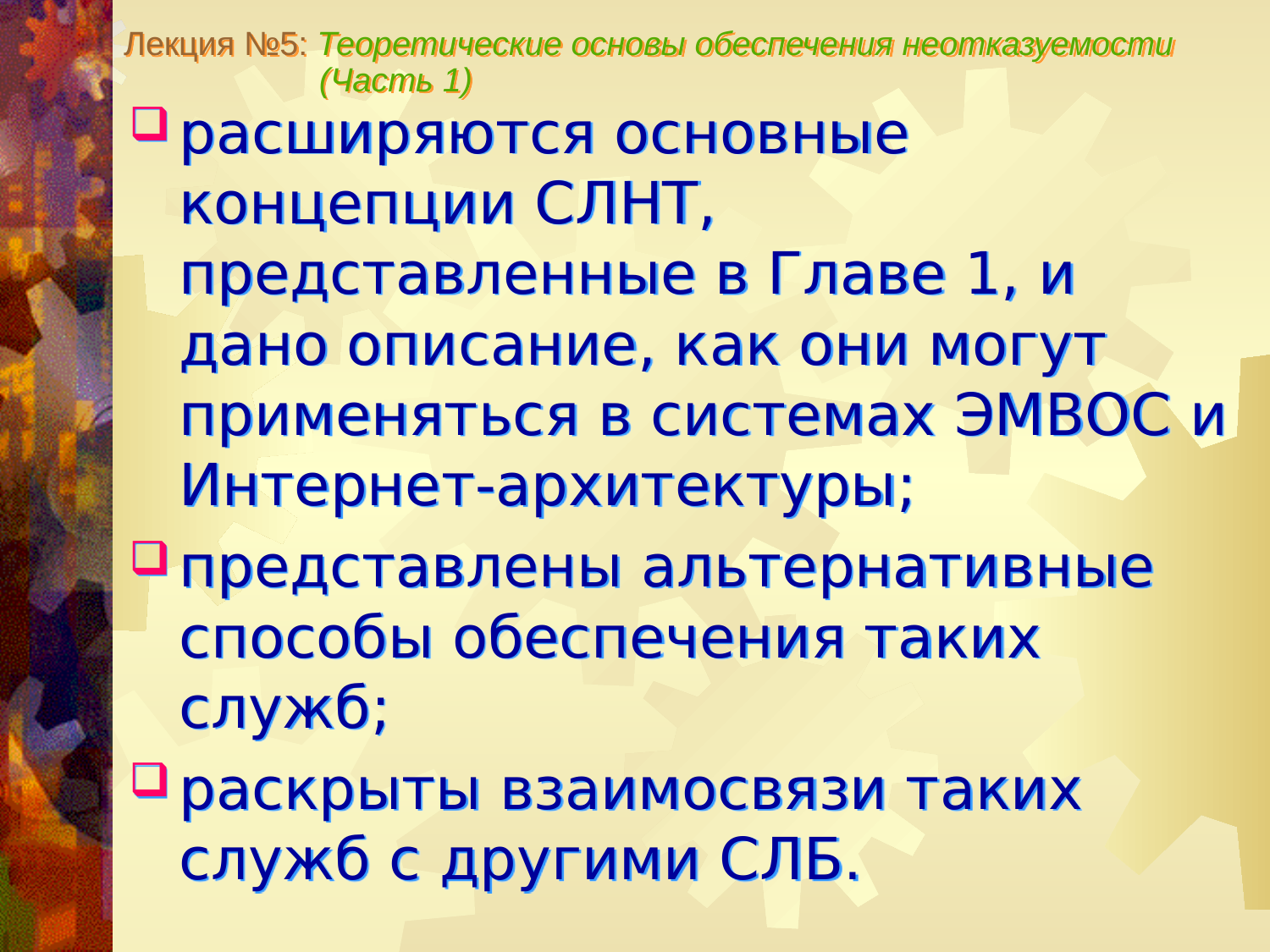

Лекция №5: Теоретические основы обеспечения неотказуемости
                       (Часть 1)
расширяются основные концепции СЛНТ, представленные в Главе 1, и дано описание, как они могут применяться в системах ЭМВОС и Интернет-архитектуры;
представлены альтернативные способы обеспечения таких служб;
раскрыты взаимосвязи таких служб с другими СЛБ.